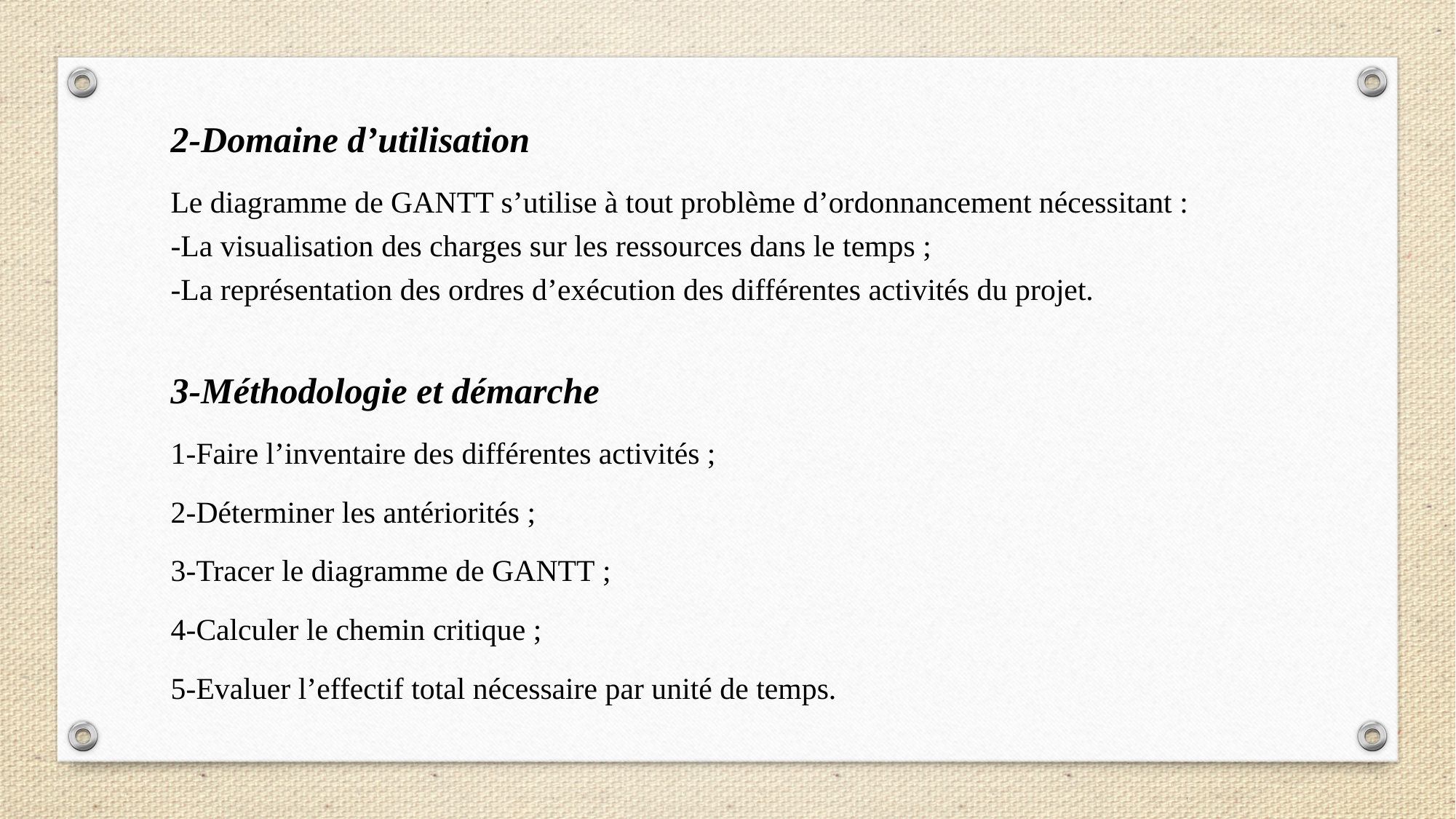

2-Domaine d’utilisation
Le diagramme de GANTT s’utilise à tout problème d’ordonnancement nécessitant :
-La visualisation des charges sur les ressources dans le temps ;
-La représentation des ordres d’exécution des différentes activités du projet.

3-Méthodologie et démarche
1-Faire l’inventaire des différentes activités ;
2-Déterminer les antériorités ;
3-Tracer le diagramme de GANTT ;
4-Calculer le chemin critique ;
5-Evaluer l’effectif total nécessaire par unité de temps.